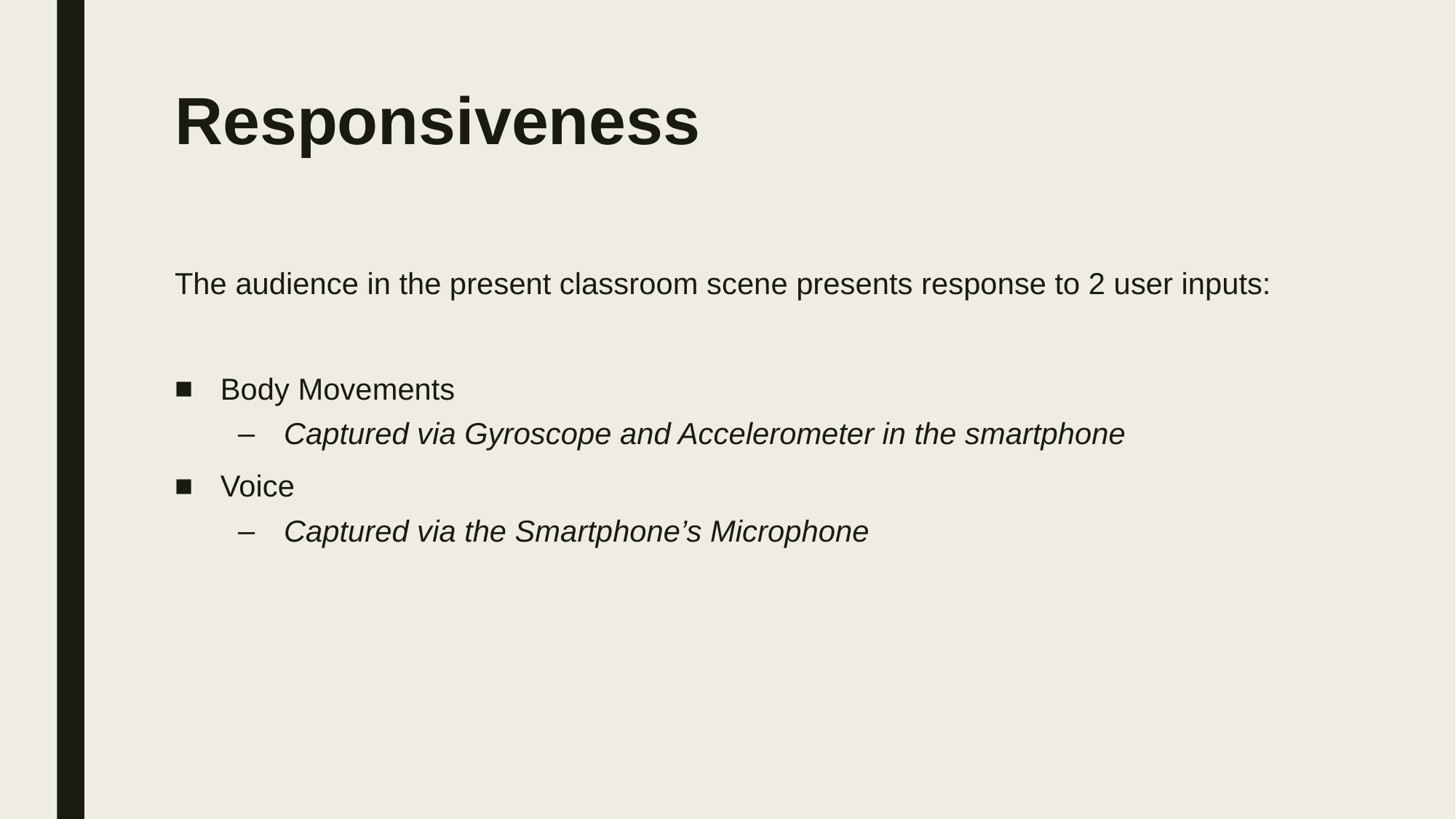

# Responsiveness
The audience in the present classroom scene presents response to 2 user inputs:

Body Movements
Captured via Gyroscope and Accelerometer in the smartphone
Voice
Captured via the Smartphone’s Microphone